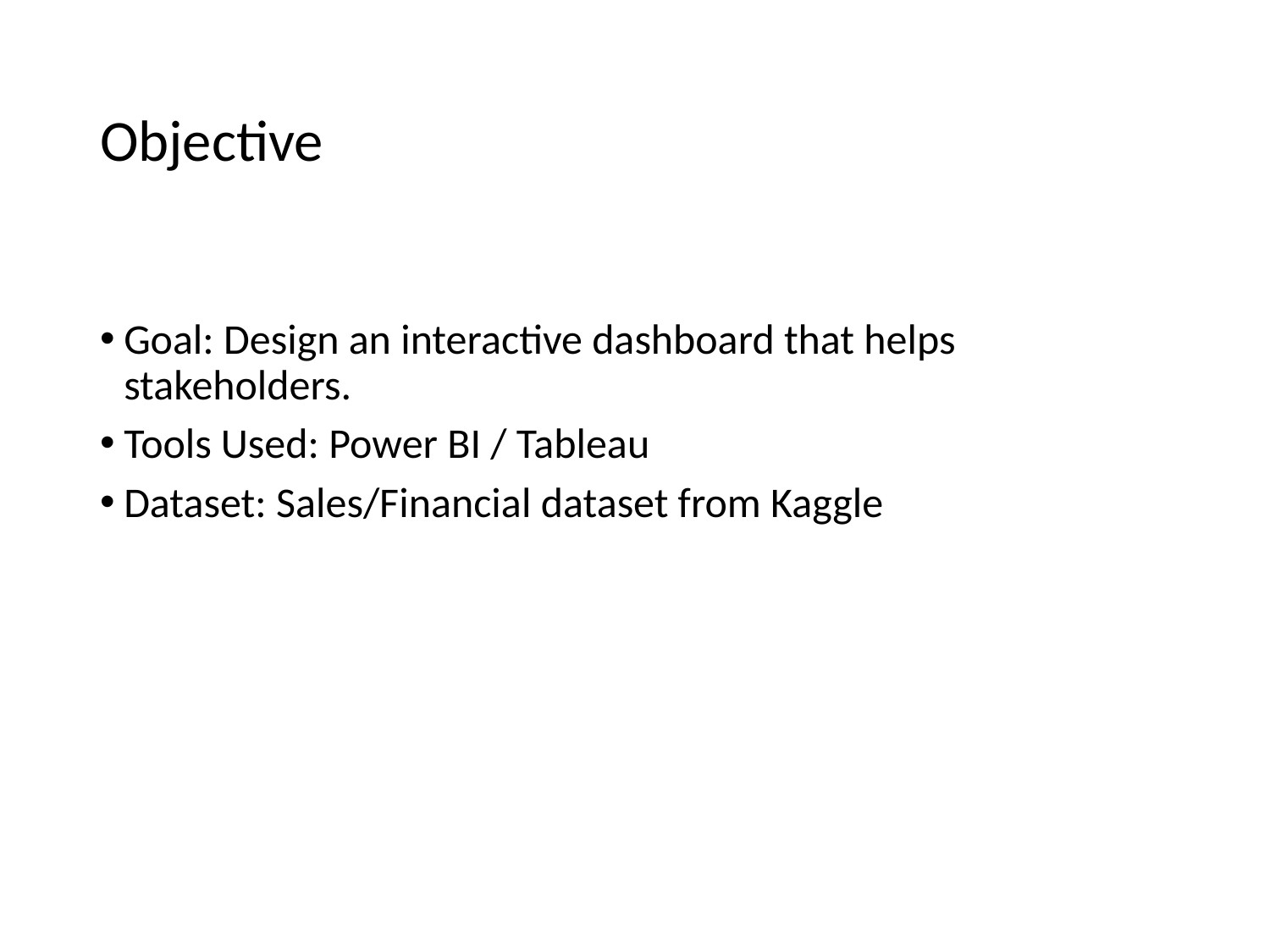

# Objective

Goal: Design an interactive dashboard that helps stakeholders.
Tools Used: Power BI / Tableau
Dataset: Sales/Financial dataset from Kaggle